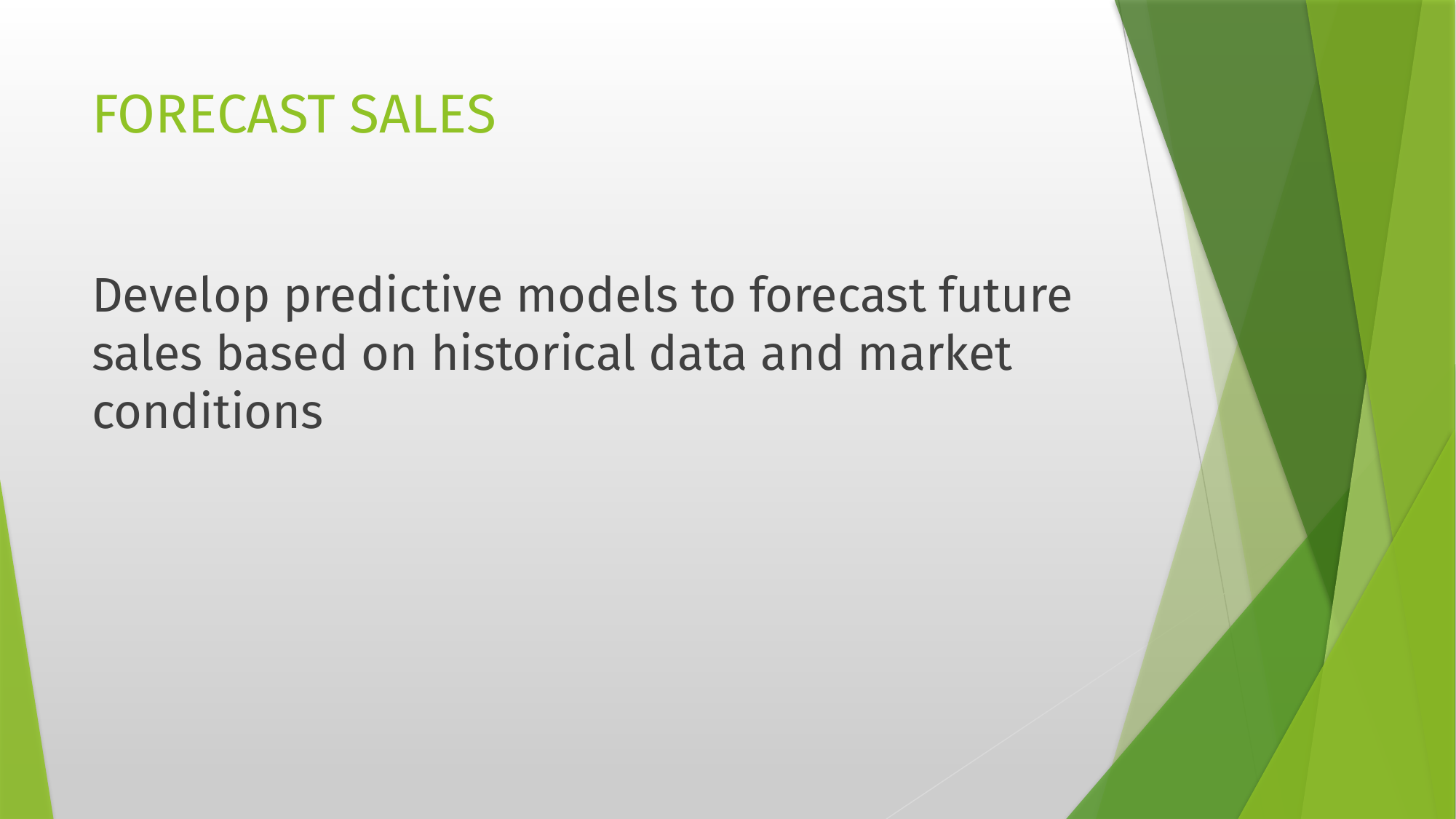

# FORECAST SALES
Develop predictive models to forecast future sales based on historical data and market conditions